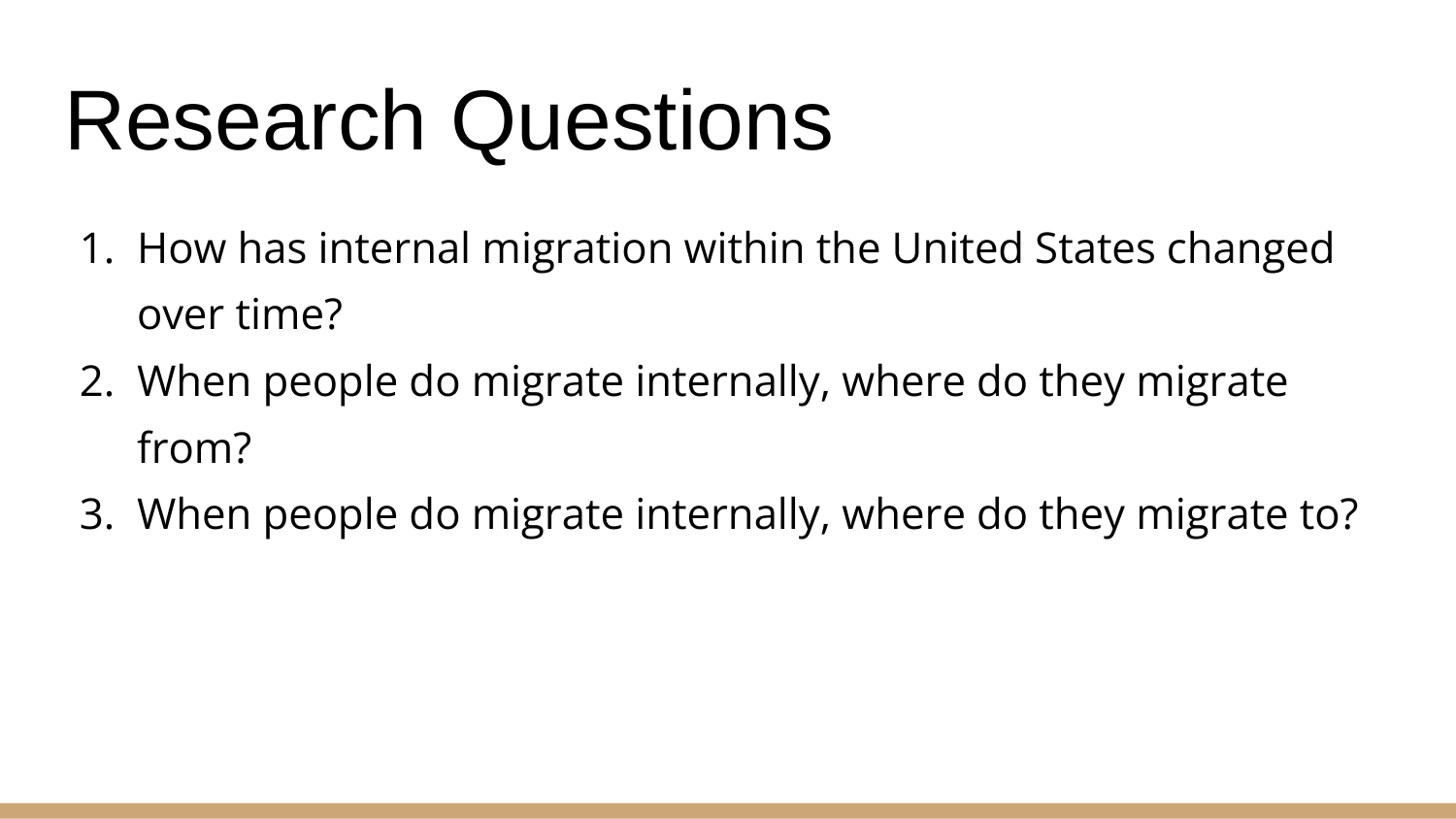

# Research Questions
How has internal migration within the United States changed over time?
When people do migrate internally, where do they migrate from?
When people do migrate internally, where do they migrate to?